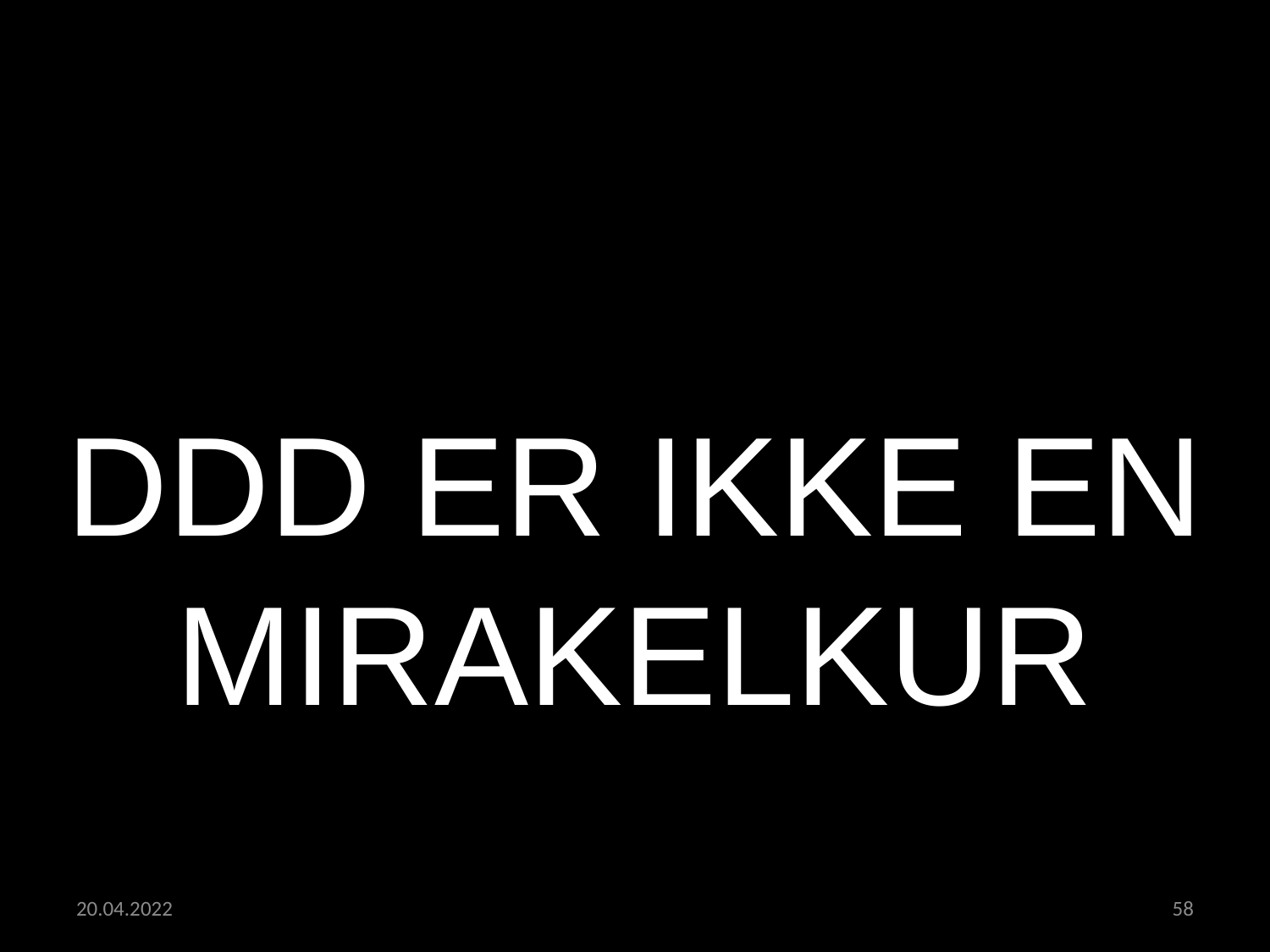

DDD ER IKKE EN MIRAKELKUR
20.04.2022
58